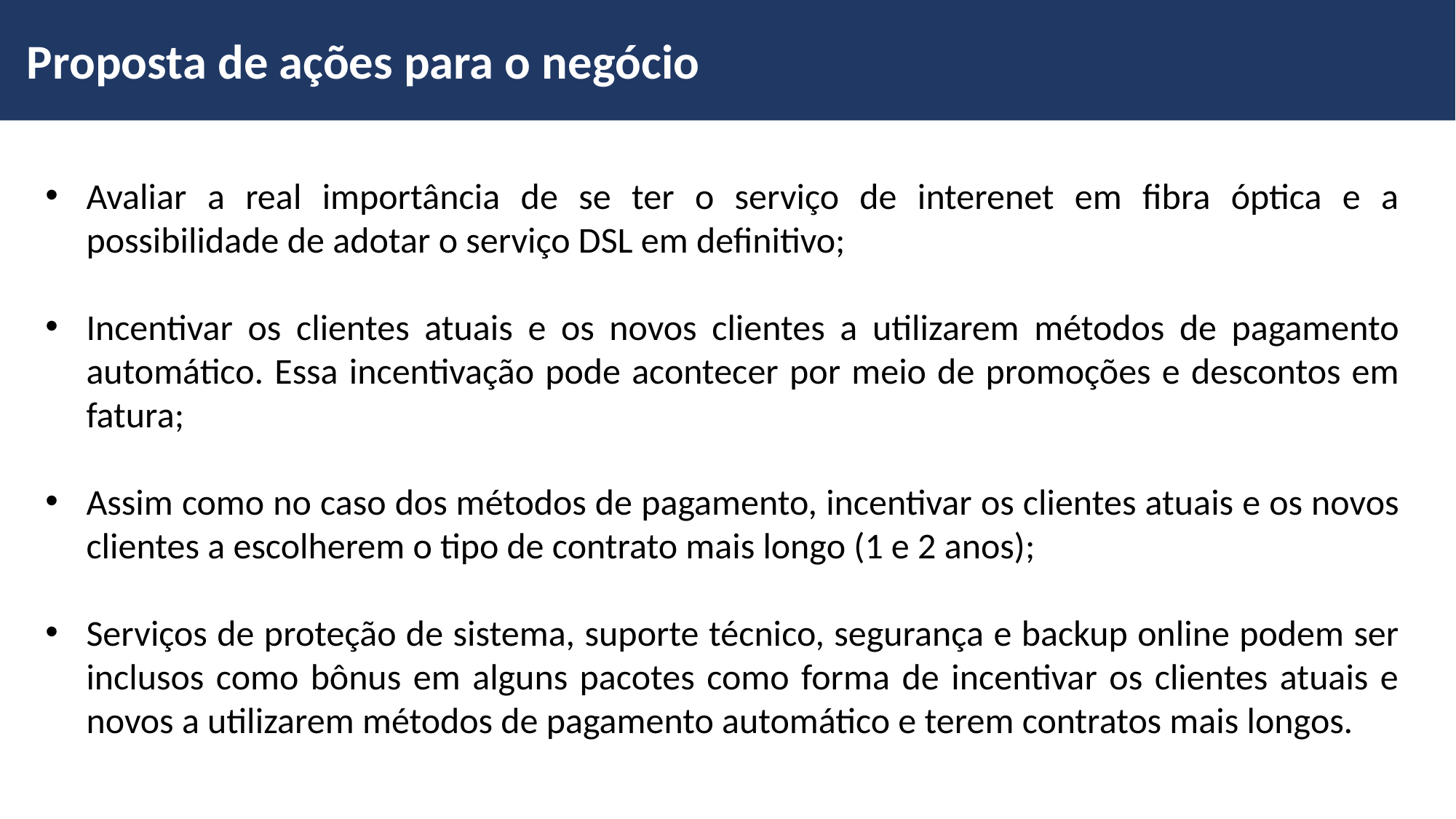

Proposta de ações para o negócio
Avaliar a real importância de se ter o serviço de interenet em fibra óptica e a possibilidade de adotar o serviço DSL em definitivo;

Incentivar os clientes atuais e os novos clientes a utilizarem métodos de pagamento automático. Essa incentivação pode acontecer por meio de promoções e descontos em fatura;

Assim como no caso dos métodos de pagamento, incentivar os clientes atuais e os novos clientes a escolherem o tipo de contrato mais longo (1 e 2 anos);

Serviços de proteção de sistema, suporte técnico, segurança e backup online podem ser inclusos como bônus em alguns pacotes como forma de incentivar os clientes atuais e novos a utilizarem métodos de pagamento automático e terem contratos mais longos.